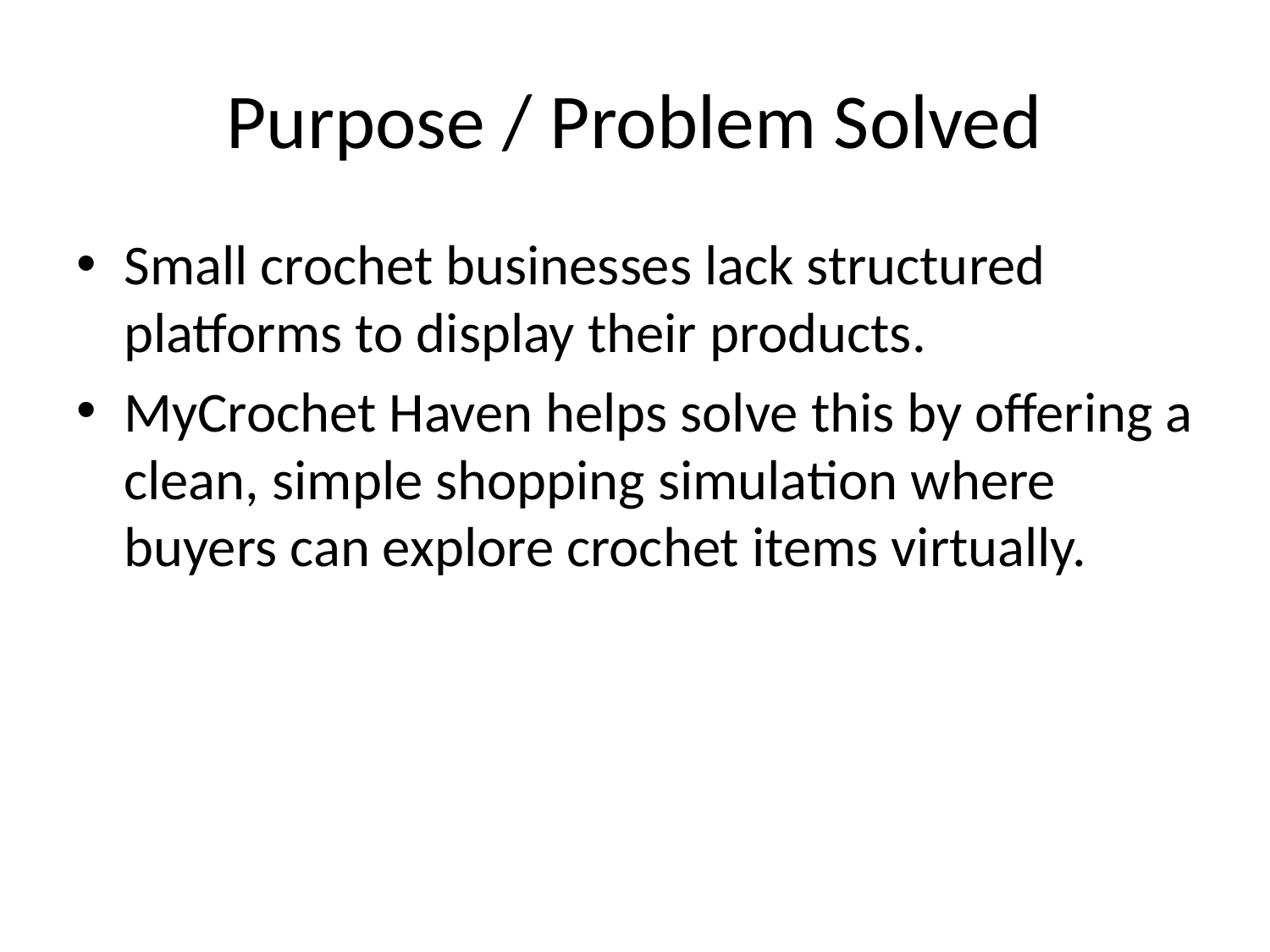

# Purpose / Problem Solved
Small crochet businesses lack structured platforms to display their products.
MyCrochet Haven helps solve this by offering a clean, simple shopping simulation where buyers can explore crochet items virtually.